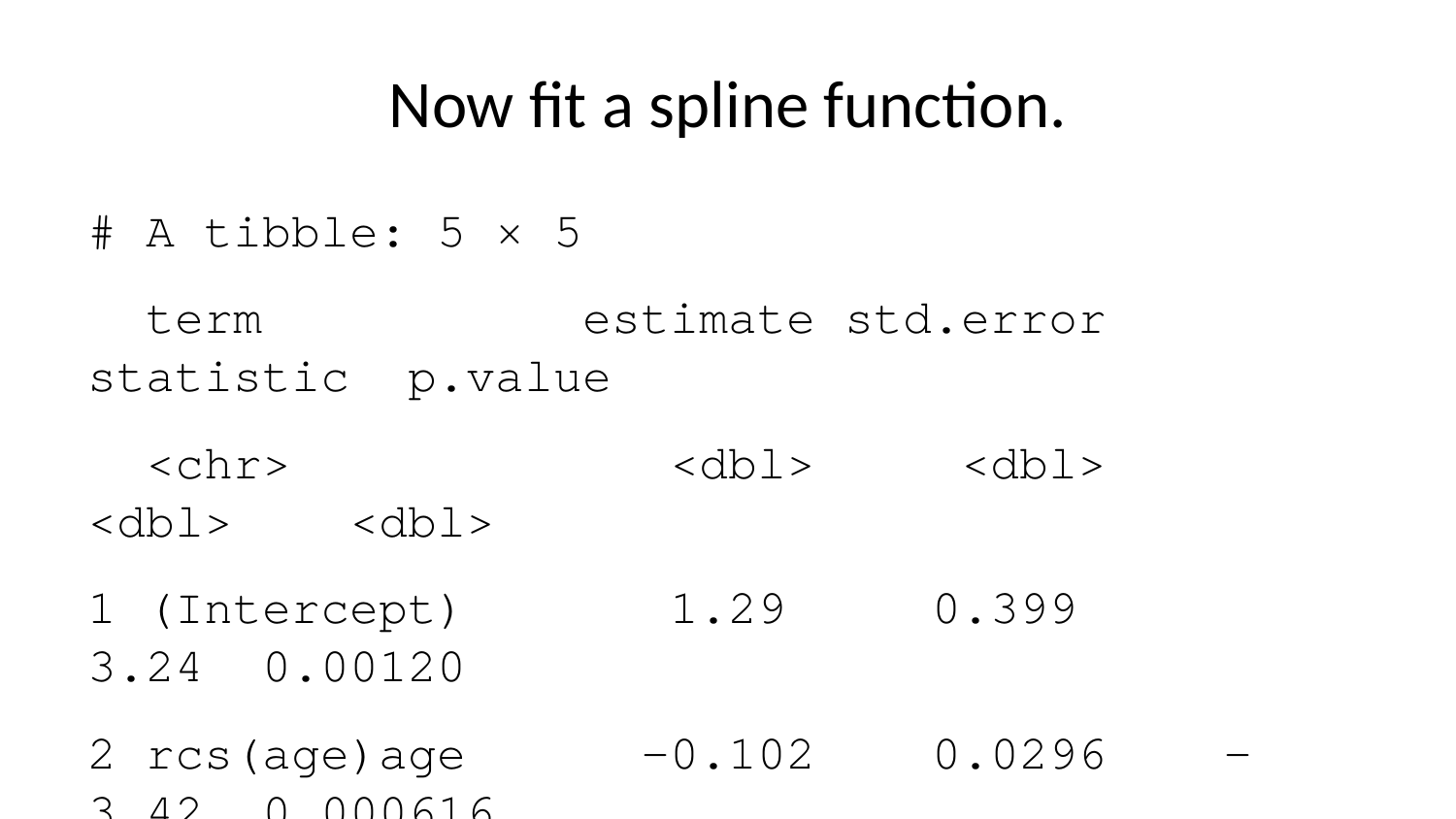

# Now fit a spline function.
# A tibble: 5 × 5
  term           estimate std.error statistic  p.value
  <chr>             <dbl>     <dbl>     <dbl>    <dbl>
1 (Intercept)       1.29     0.399      3.24  0.00120
2 rcs(age)age      -0.102    0.0296    -3.42  0.000616
3 rcs(age)age'      0.223    0.159      1.40  0.161
4 rcs(age)age''    -0.141    1.20      -0.118 0.906
5 rcs(age)age'''   -0.752    1.57      -0.478 0.633